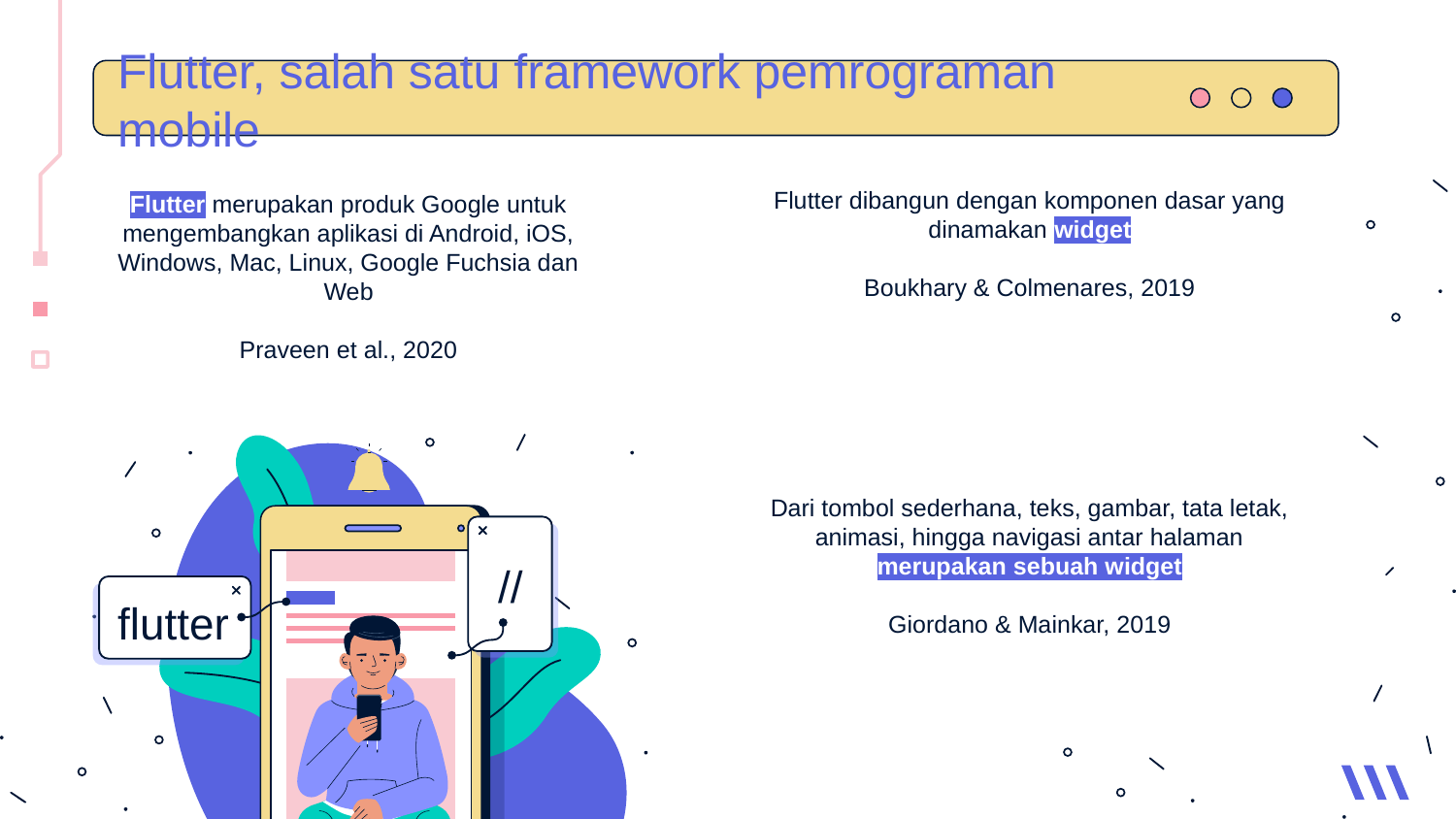

# Flutter, salah satu framework pemrograman mobile

Flutter dibangun dengan komponen dasar yang dinamakan widget

Boukhary & Colmenares, 2019
Flutter merupakan produk Google untuk mengembangkan aplikasi di Android, iOS, Windows, Mac, Linux, Google Fuchsia dan Web

Praveen et al., 2020

//

flutter

Dari tombol sederhana, teks, gambar, tata letak, animasi, hingga navigasi antar halaman merupakan sebuah widget

Giordano & Mainkar, 2019